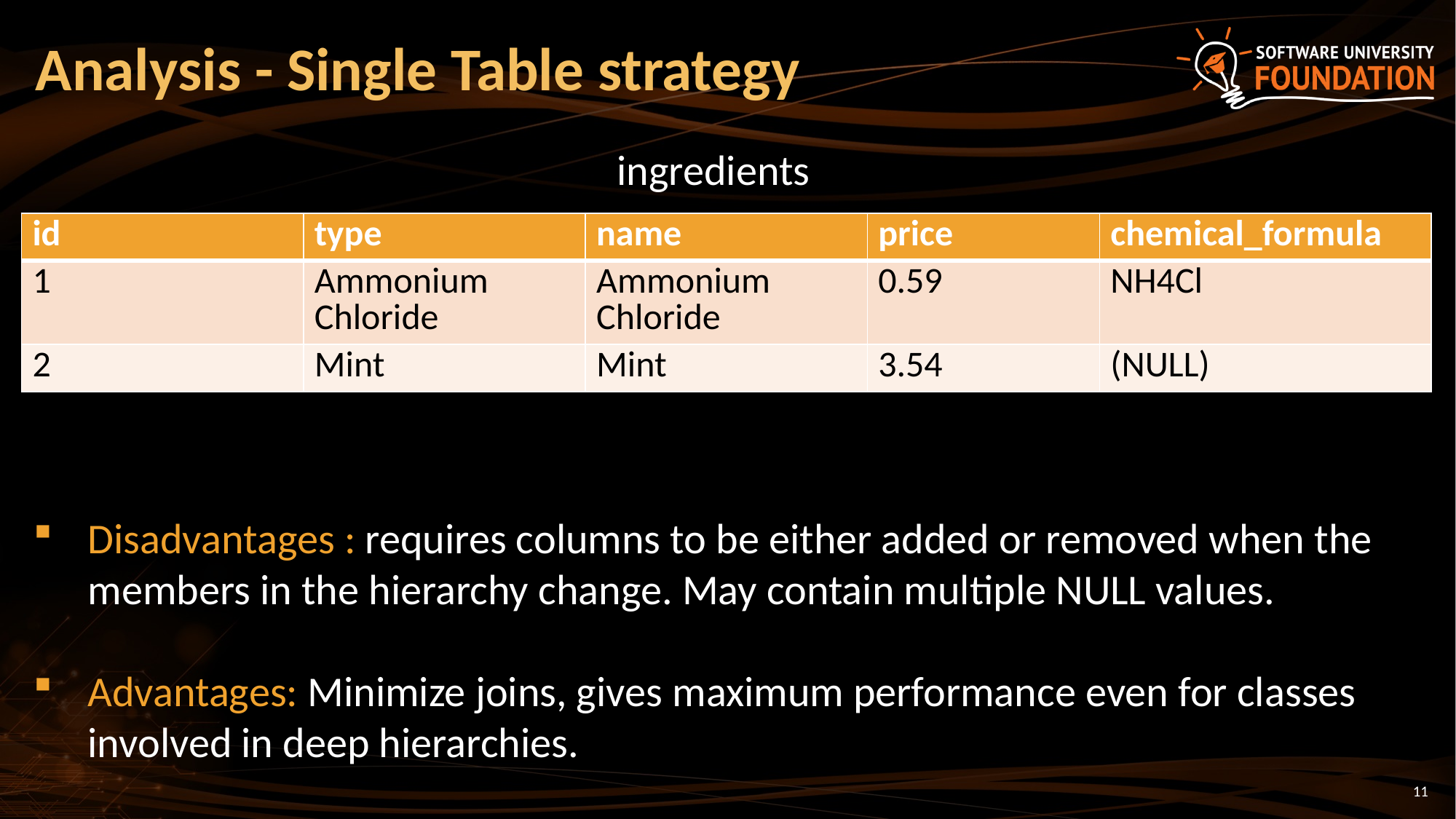

# Analysis - Single Table strategy
ingredients
| id | type | name | price | chemical\_formula |
| --- | --- | --- | --- | --- |
| 1 | Ammonium Chloride | Ammonium Chloride | 0.59 | NH4Cl |
| 2 | Mint | Mint | 3.54 | (NULL) |

Disadvantages : requires columns to be either added or removed when the members in the hierarchy change. May contain multiple NULL values.

Advantages: Minimize joins, gives maximum performance even for classes involved in deep hierarchies.
11